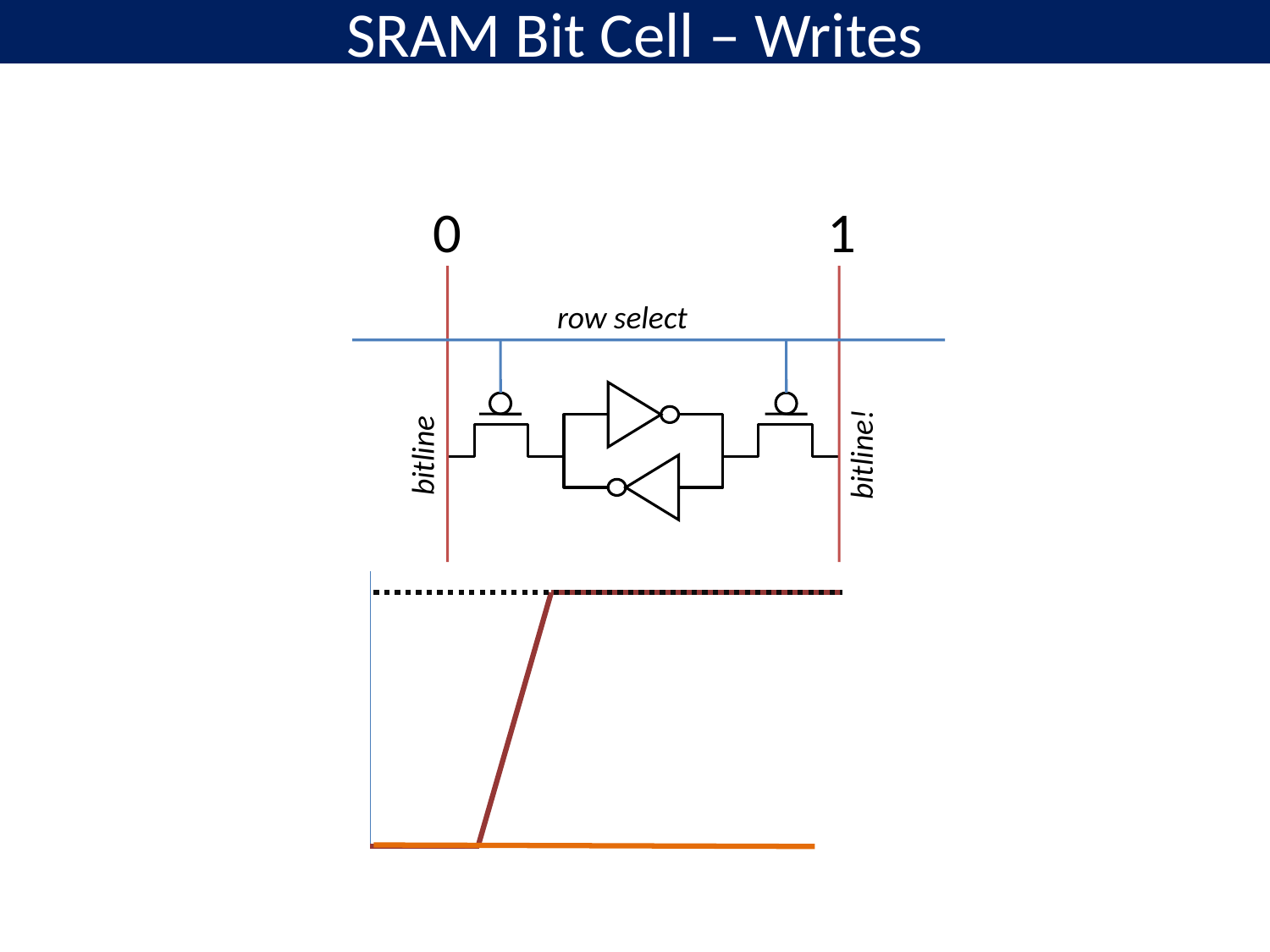

# SRAM Bit Cell – Writes
0
1

row select

bitline!
bitline